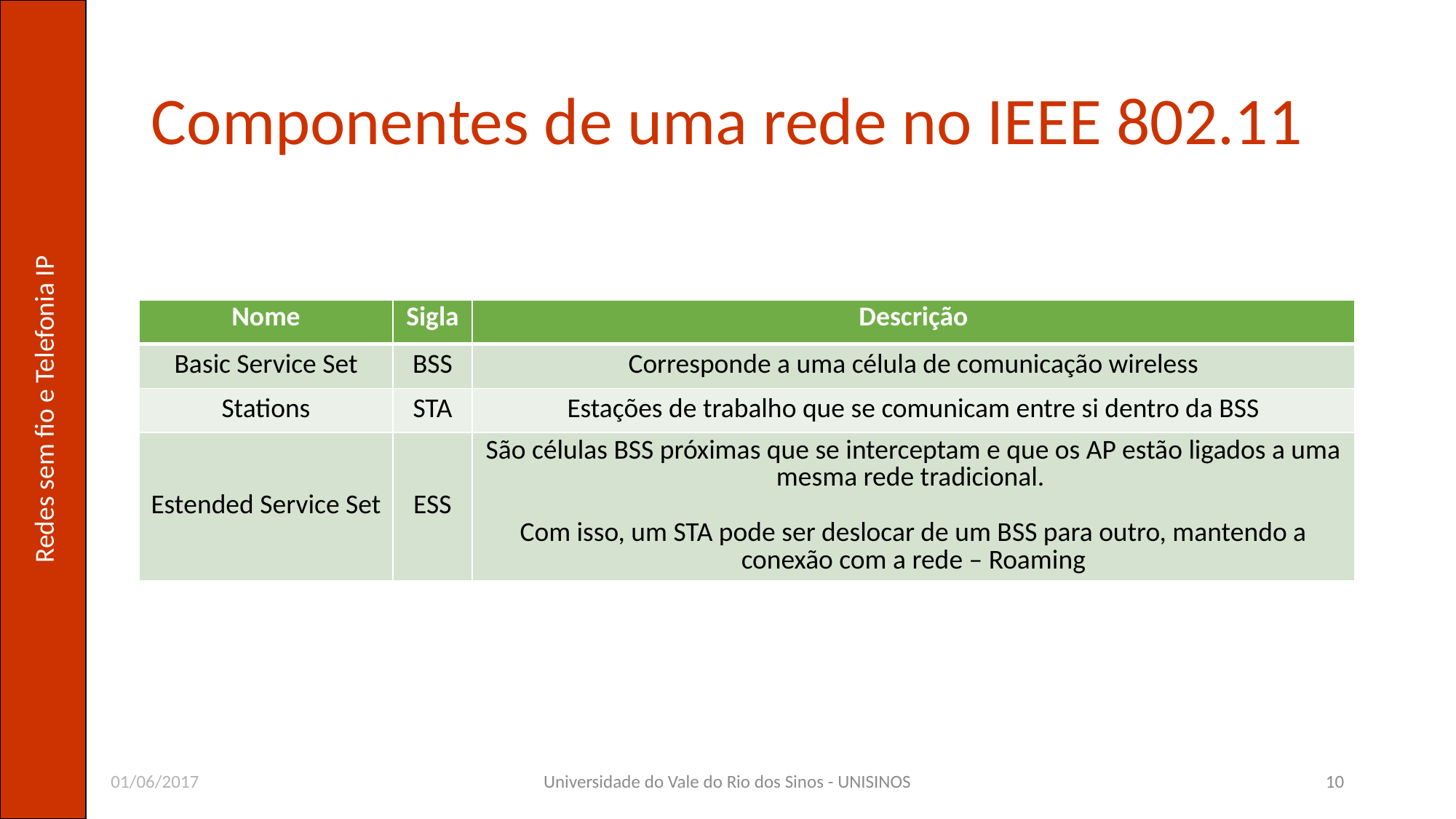

# Componentes de uma rede no IEEE 802.11
| Nome | Sigla | Descrição |
| --- | --- | --- |
| Basic Service Set | BSS | Corresponde a uma célula de comunicação wireless |
| Stations | STA | Estações de trabalho que se comunicam entre si dentro da BSS |
| Estended Service Set | ESS | São células BSS próximas que se interceptam e que os AP estão ligados a uma mesma rede tradicional. Com isso, um STA pode ser deslocar de um BSS para outro, mantendo a conexão com a rede – Roaming |
01/06/2017
Universidade do Vale do Rio dos Sinos - UNISINOS
10